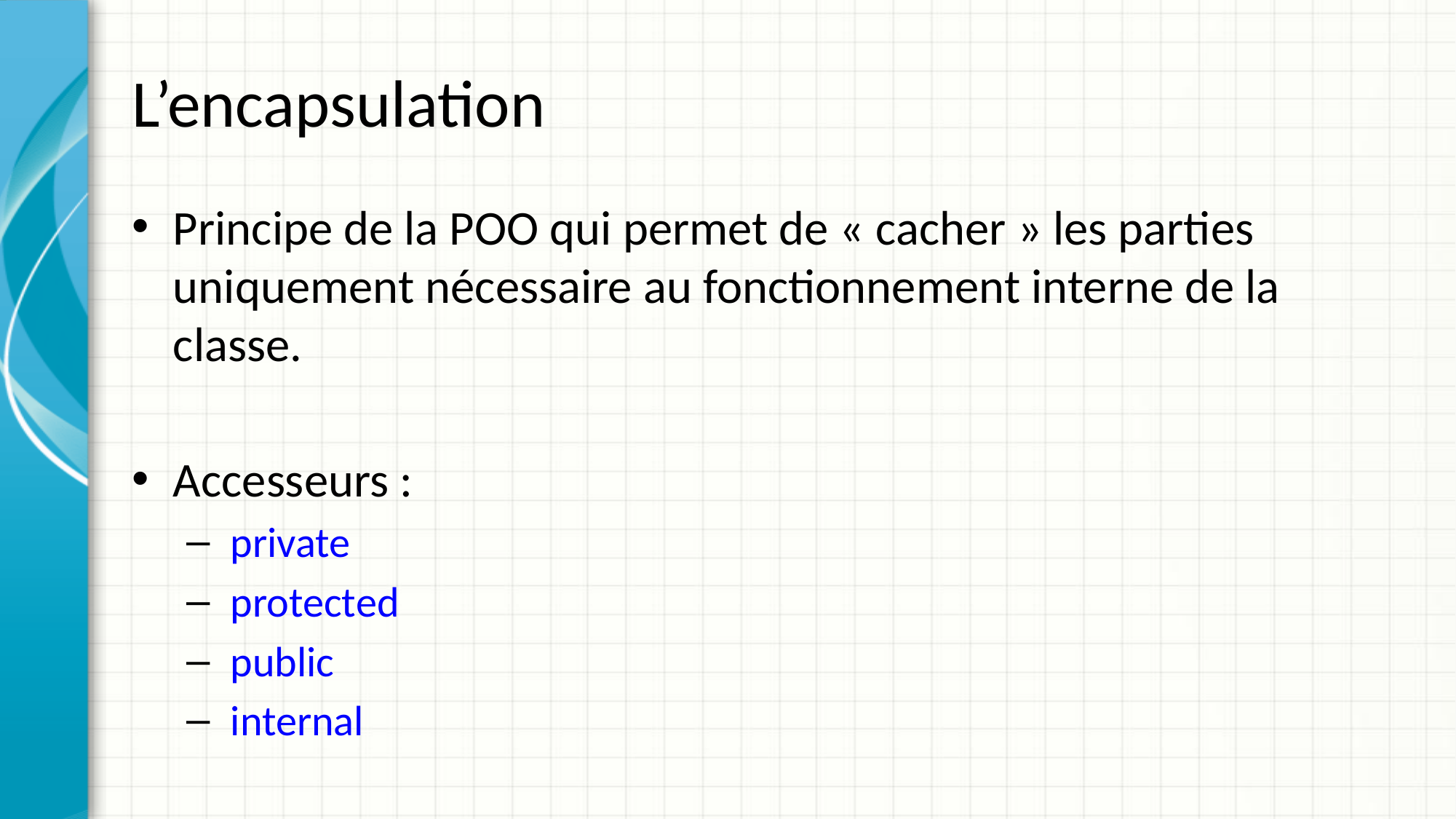

# L’encapsulation
Principe de la POO qui permet de « cacher » les parties uniquement nécessaire au fonctionnement interne de la classe.

Accesseurs :
 private
 protected
 public
 internal